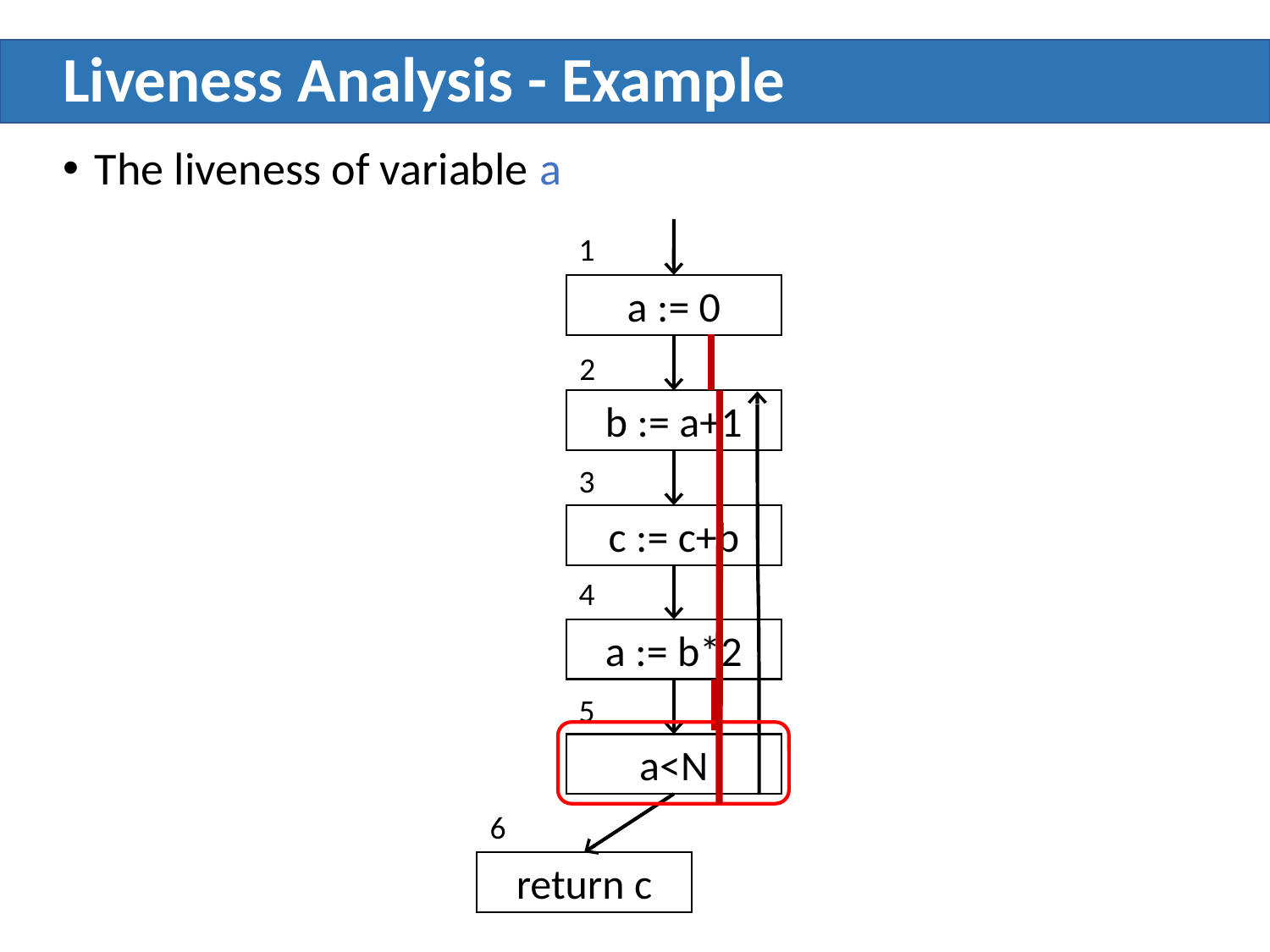

# Liveness Analysis - Example
The liveness of variable a
1
a := 0
2
b := a+1
3
c := c+b
4
a := b*2
5

a<N
6
return c